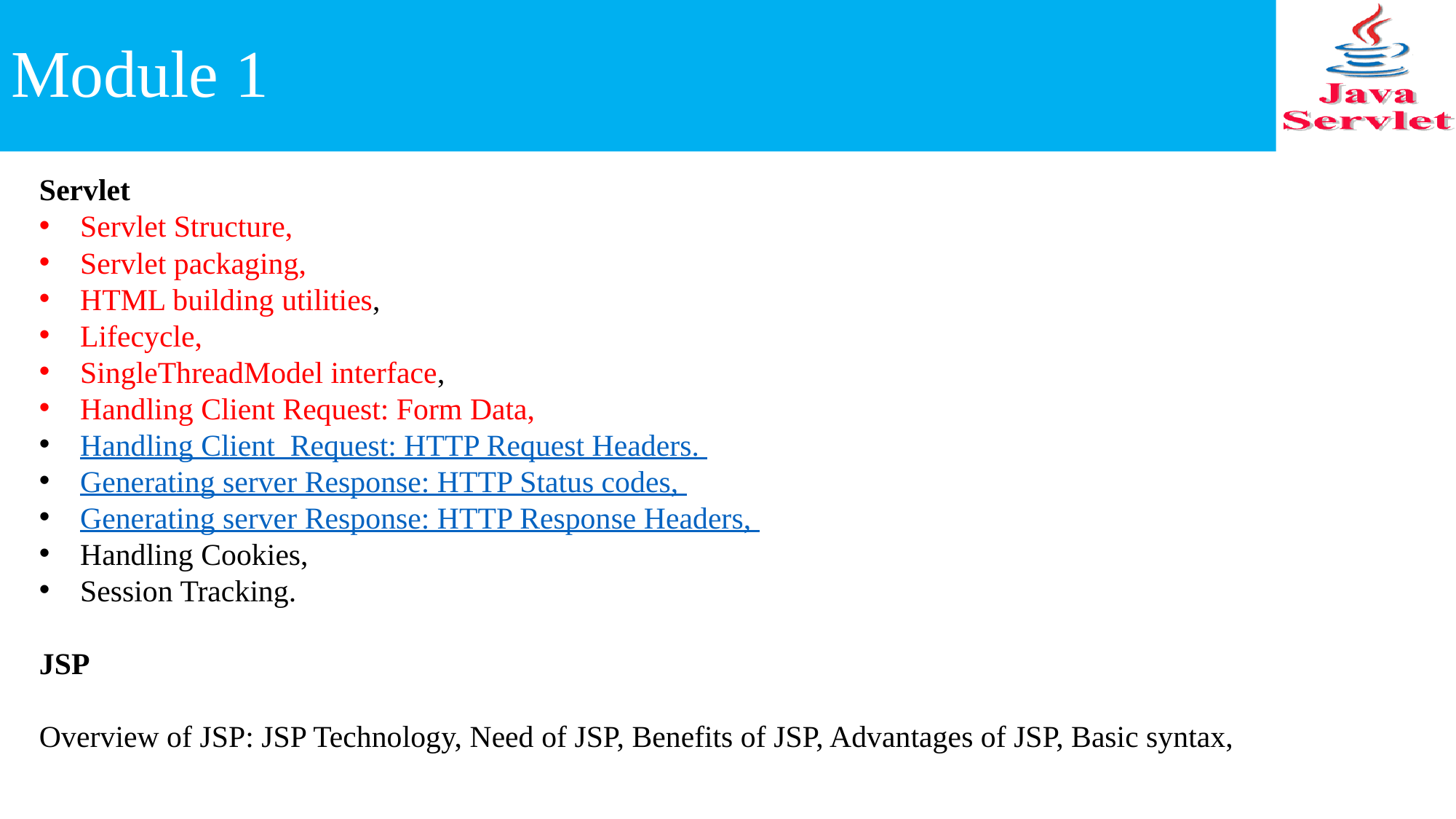

# Module 1
Servlet
Servlet Structure,
Servlet packaging,
HTML building utilities,
Lifecycle,
SingleThreadModel interface,
Handling Client Request: Form Data,
Handling Client  Request: HTTP Request Headers.
Generating server Response: HTTP Status codes,
Generating server Response: HTTP Response Headers,
Handling Cookies,
Session Tracking.

JSP

Overview of JSP: JSP Technology, Need of JSP, Benefits of JSP, Advantages of JSP, Basic syntax,